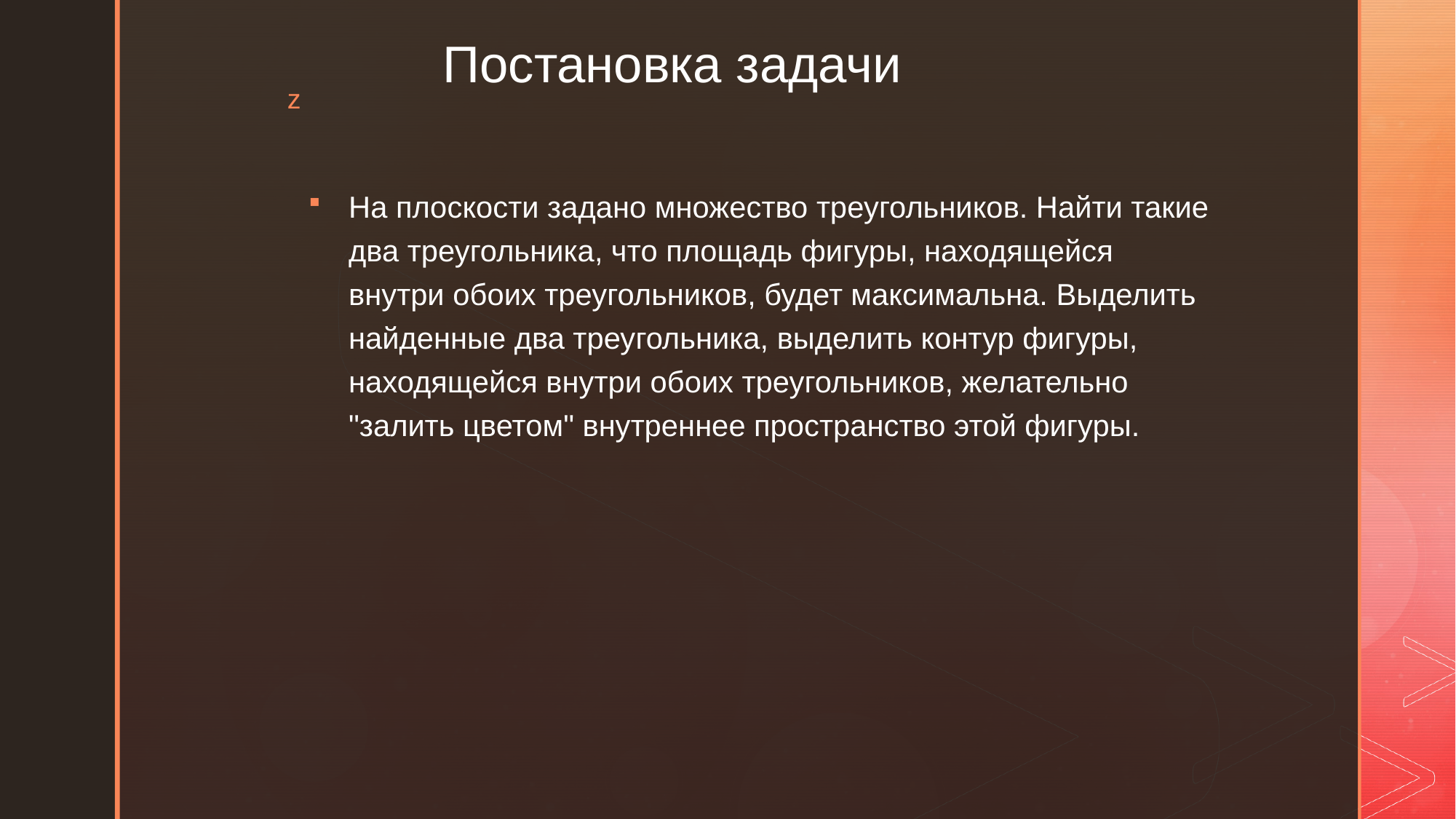

# Постановка задачи
На плоскости задано множество треугольников. Найти такие два треугольника, что площадь фигуры, находящейся внутри обоих треугольников, будет максимальна. Выделить найденные два треугольника, выделить контур фигуры, находящейся внутри обоих треугольников, желательно "залить цветом" внутреннее пространство этой фигуры.